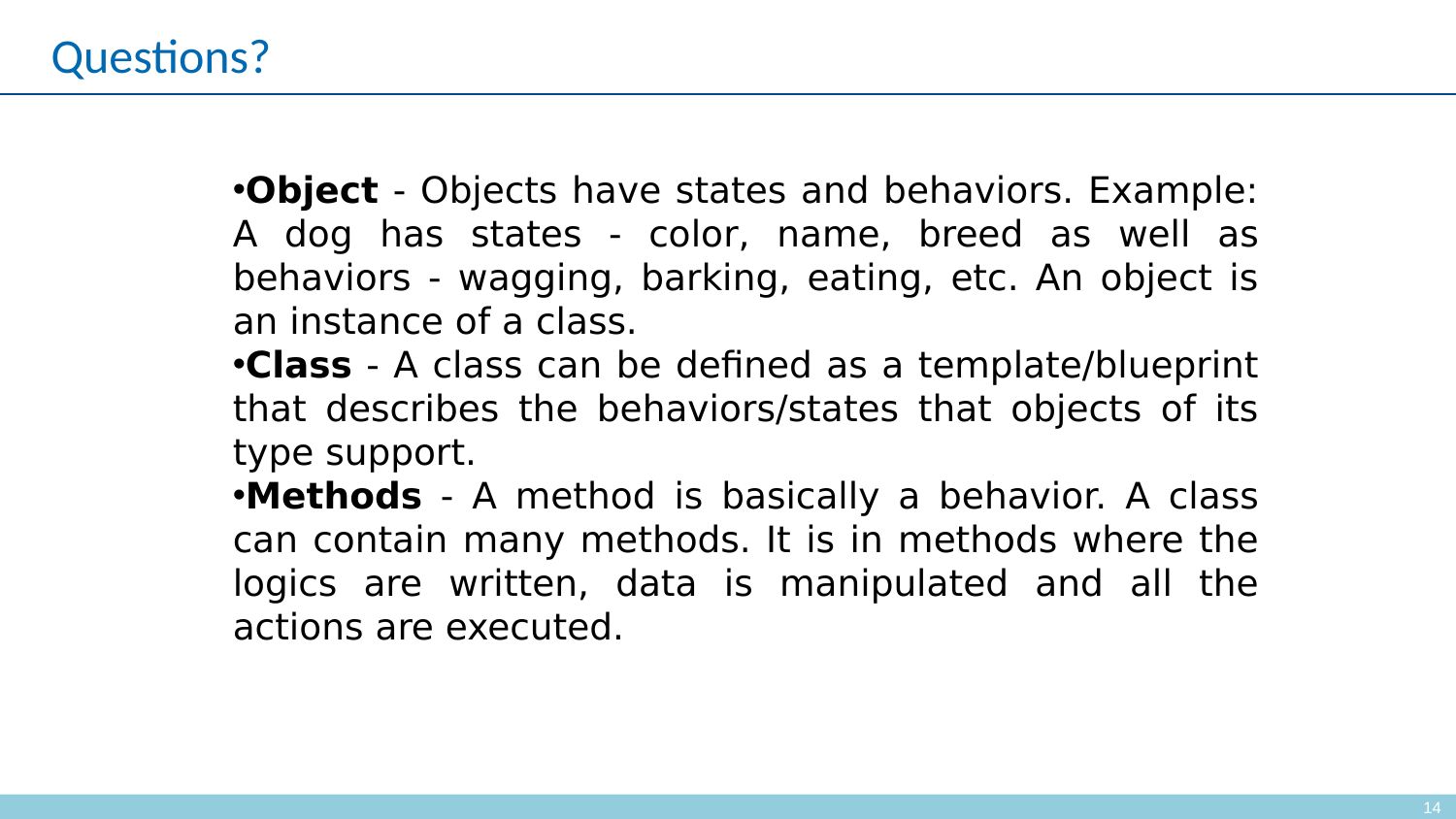

# Questions?

Object - Objects have states and behaviors. Example: A dog has states - color, name, breed as well as behaviors - wagging, barking, eating, etc. An object is an instance of a class.
Class - A class can be defined as a template/blueprint that describes the behaviors/states that objects of its type support.
Methods - A method is basically a behavior. A class can contain many methods. It is in methods where the logics are written, data is manipulated and all the actions are executed.